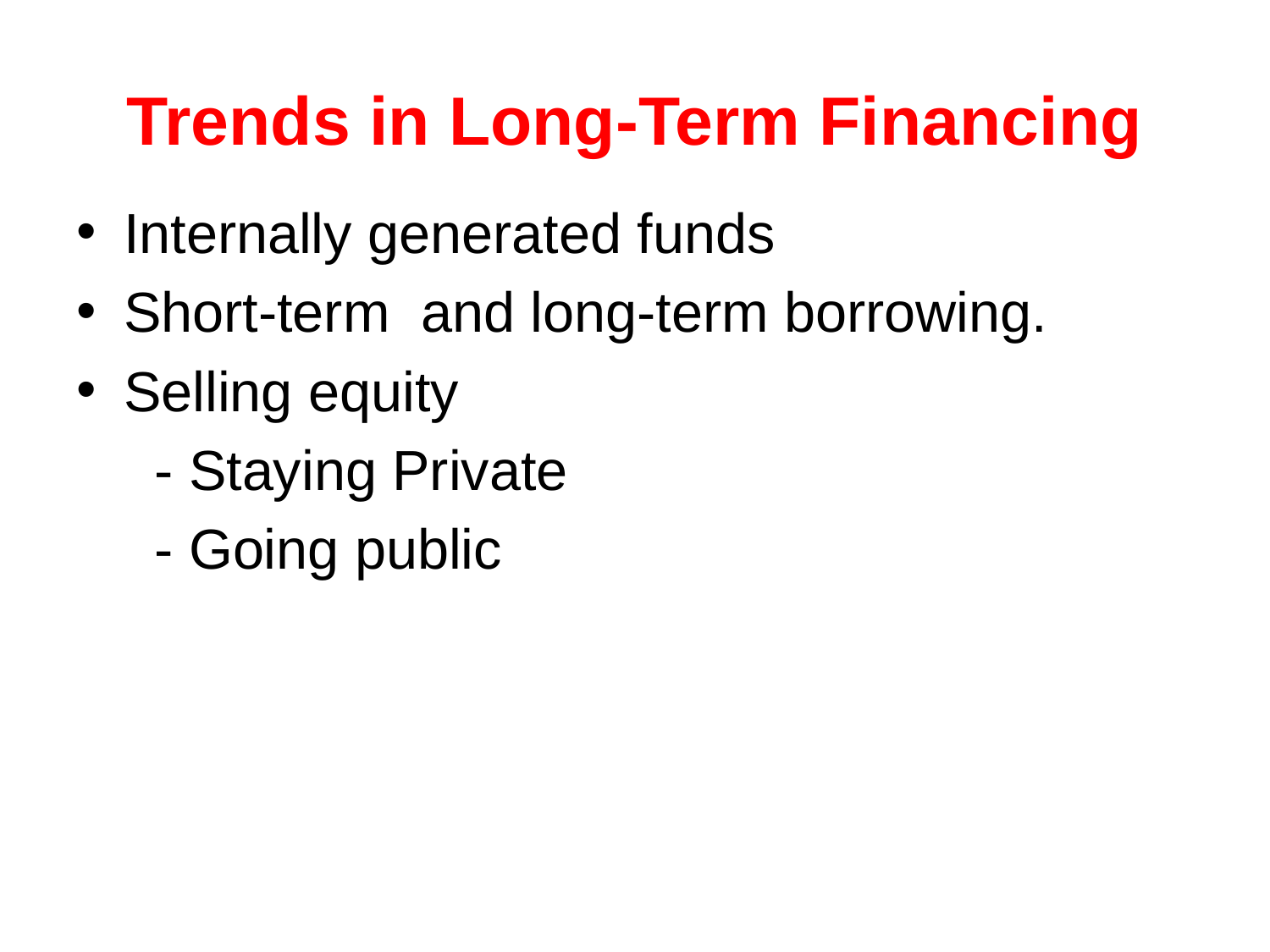

# Trends in Long-Term Financing
Internally generated funds
Short-term  and long-term borrowing.
Selling equity
     - Staying Private
     - Going public